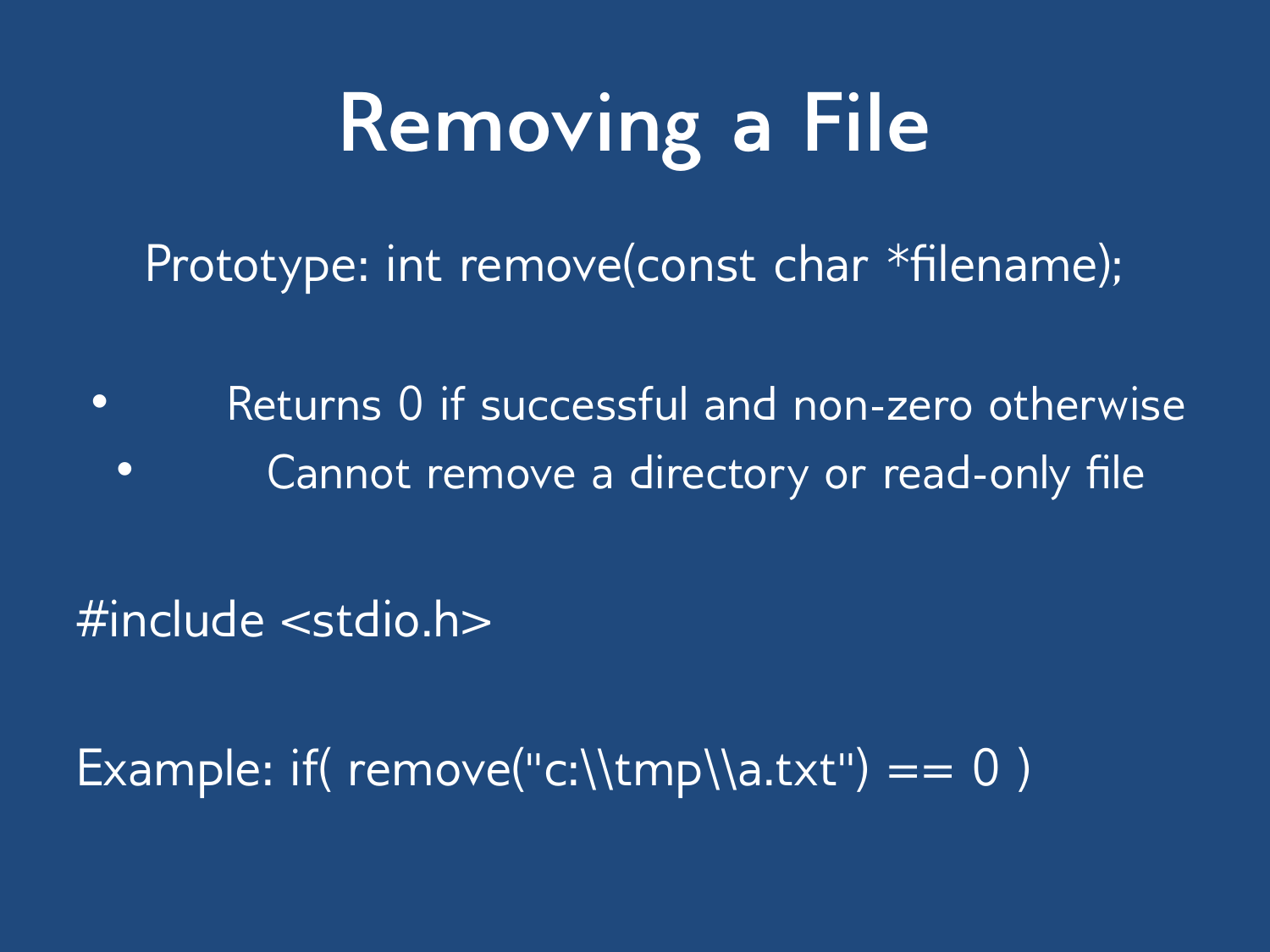

# Removing a File
Prototype: int remove(const char *filename);

Returns 0 if successful and non-zero otherwise
Cannot remove a directory or read-only file

#include <stdio.h>

Example: if( remove("c:\\tmp\\a.txt") == 0 )